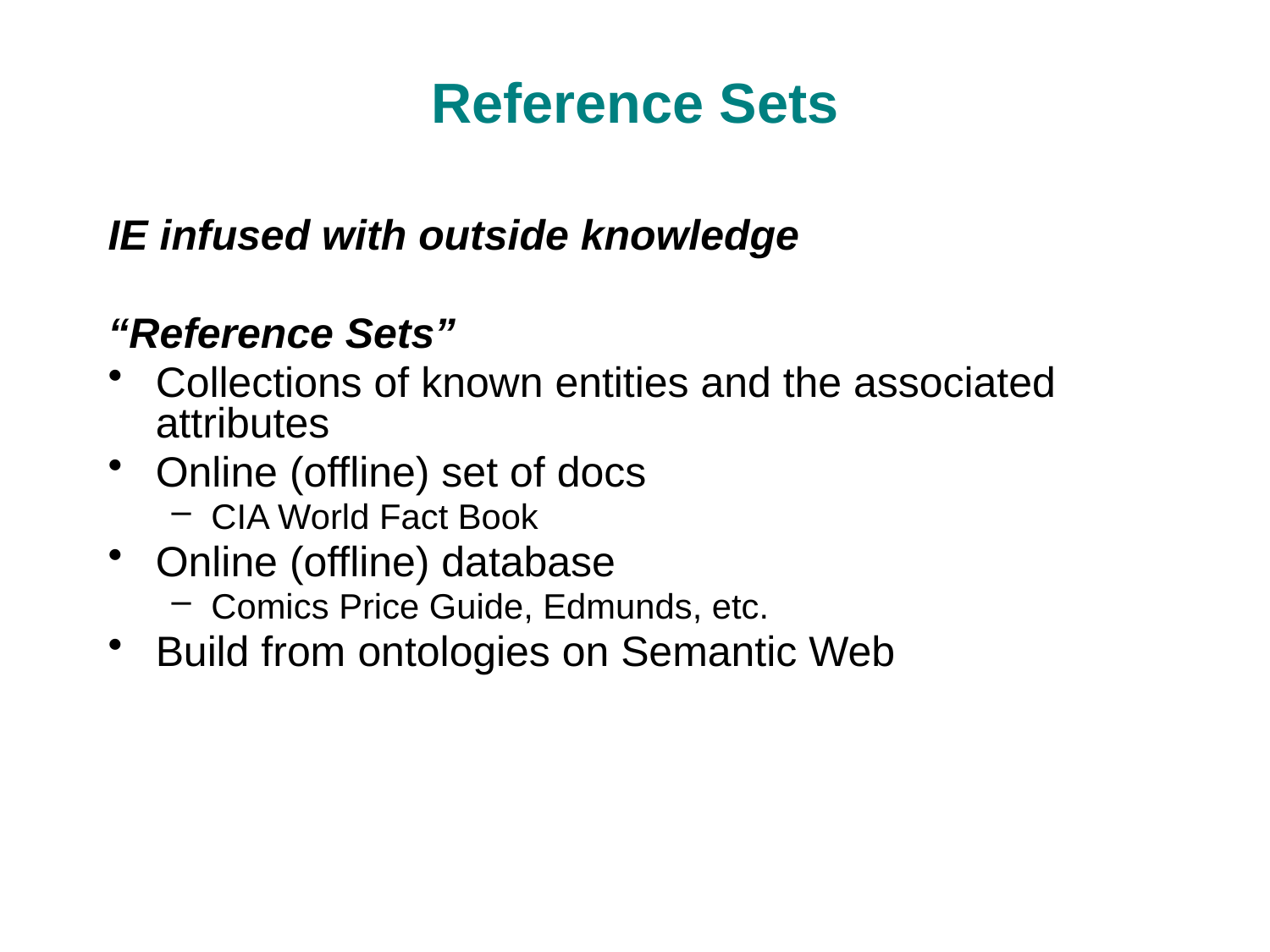

# Reference Sets
IE infused with outside knowledge

“Reference Sets”
Collections of known entities and the associated attributes
Online (offline) set of docs
CIA World Fact Book
Online (offline) database
Comics Price Guide, Edmunds, etc.
Build from ontologies on Semantic Web